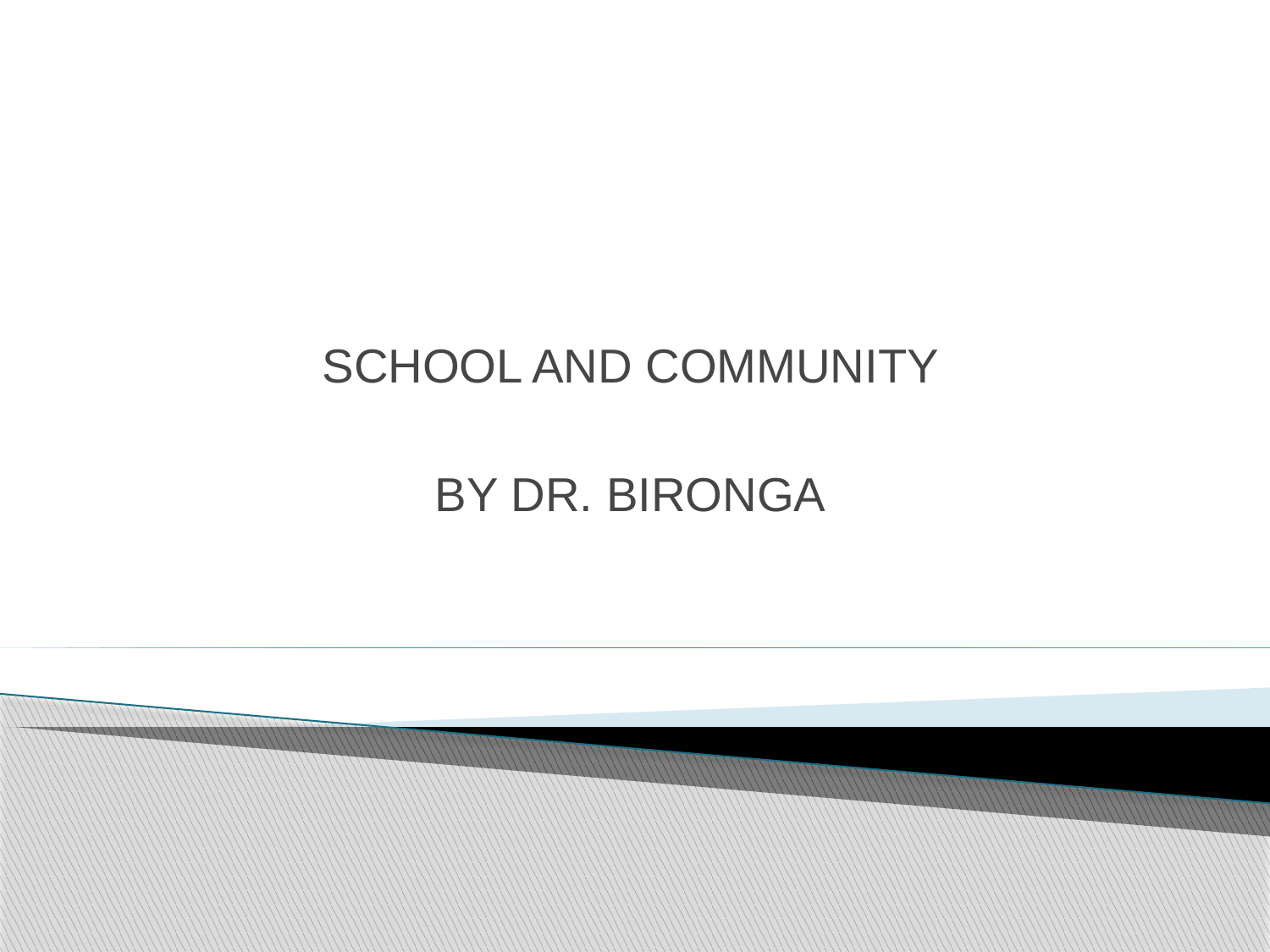

#

SCHOOL AND COMMUNITY

BY DR. BIRONGA